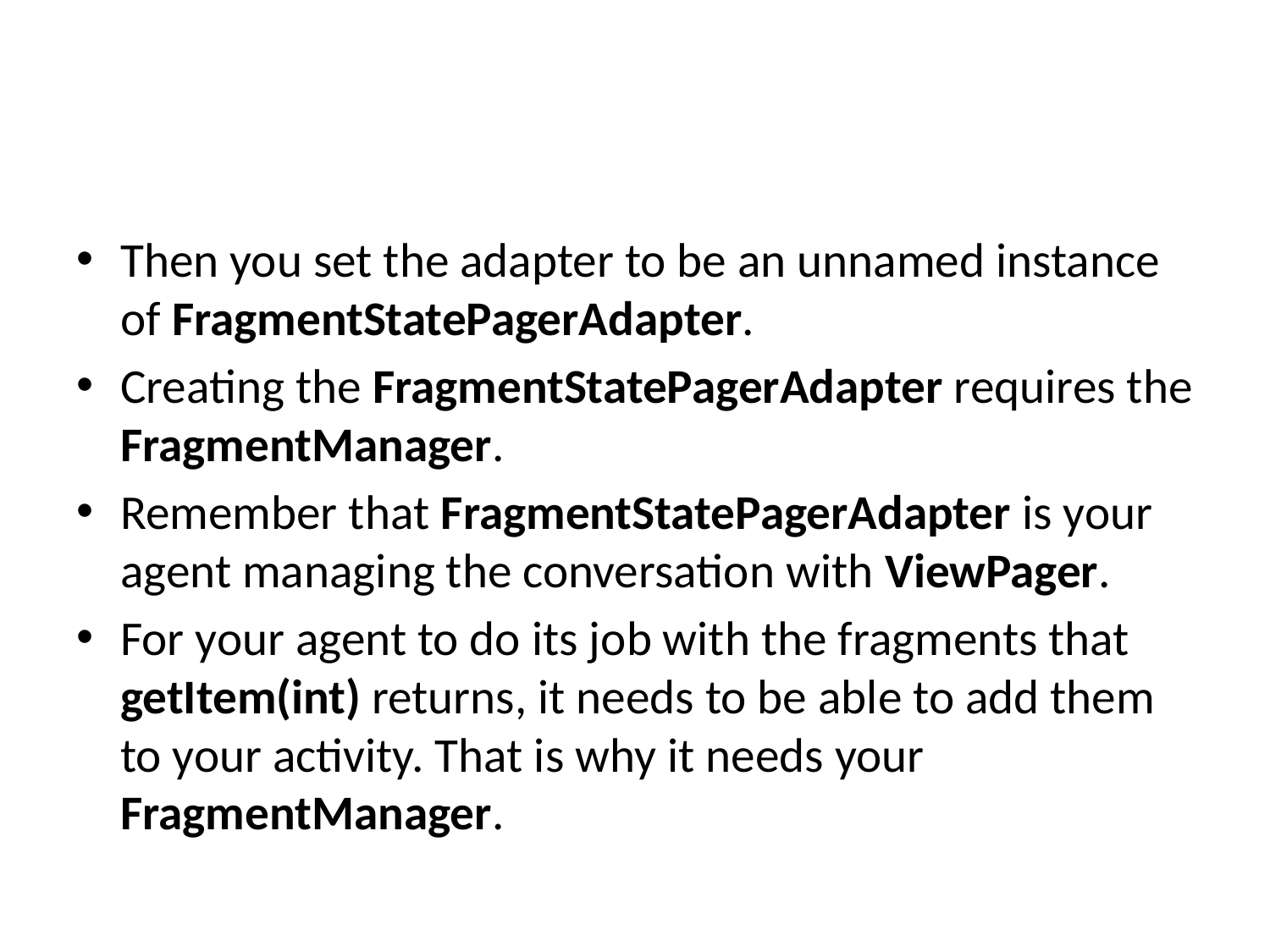

#
Then you set the adapter to be an unnamed instance of FragmentStatePagerAdapter.
Creating the FragmentStatePagerAdapter requires the FragmentManager.
Remember that FragmentStatePagerAdapter is your agent managing the conversation with ViewPager.
For your agent to do its job with the fragments that getItem(int) returns, it needs to be able to add them to your activity. That is why it needs your FragmentManager.